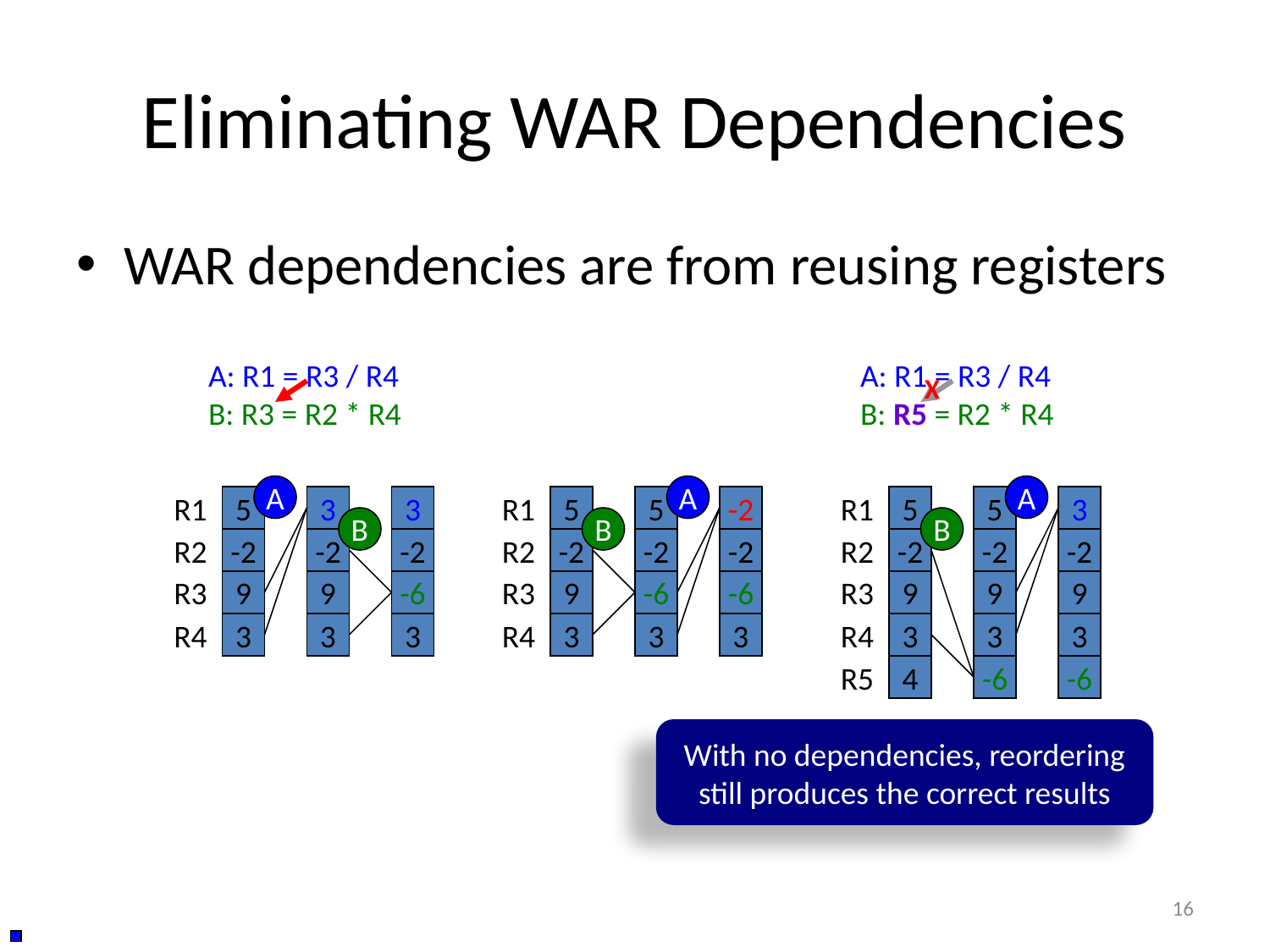

# Eliminating WAR Dependencies
WAR dependencies are from reusing registers
A: R1 = R3 / R4
B: R3 = R2 * R4
A: R1 = R3 / R4
B: R5 = R2 * R4
X

A
A
A
R1
5
5
3
B
R2
-2
-2
-2
R3
9
9
9
R4
3
3
3
R5
4
-6
-6
R1
5
3
3
R1
5
5
-2
B
B
R2
-2
-2
-2
R2
-2
-2
-2
R3
9
9
-6
R3
9
-6
-6
R4
3
3
3
R4
3
3
3
With no dependencies, reordering
still produces the correct results
16